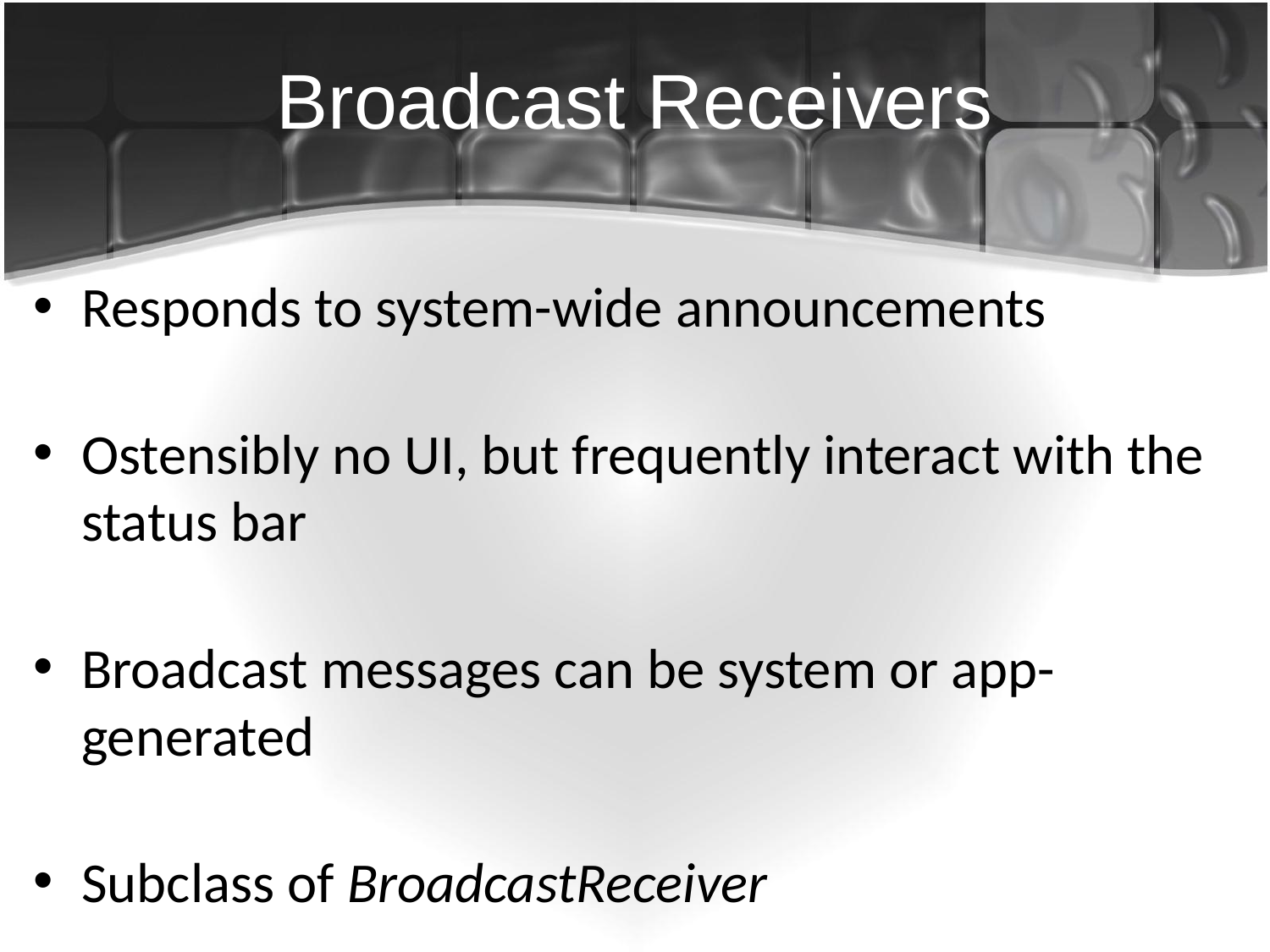

# Broadcast Receivers
Responds to system-wide announcements
Ostensibly no UI, but frequently interact with the status bar
Broadcast messages can be system or app-generated
Subclass of BroadcastReceiver